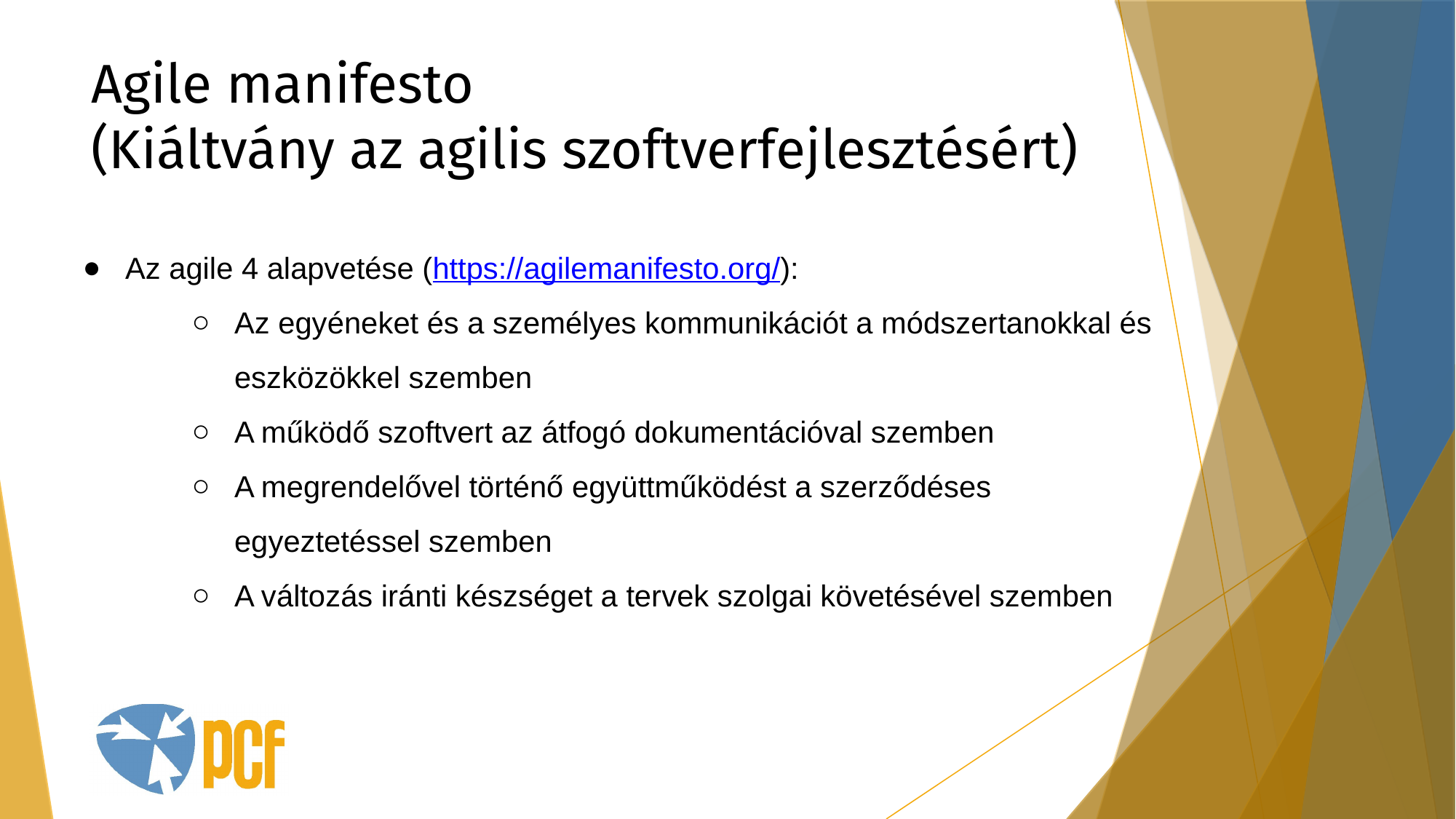

Agile manifesto
(Kiáltvány az agilis szoftverfejlesztésért)
Az agile 4 alapvetése (https://agilemanifesto.org/):
Az egyéneket és a személyes kommunikációt a módszertanokkal és eszközökkel szemben
A működő szoftvert az átfogó dokumentációval szemben
A megrendelővel történő együttműködést a szerződéses egyeztetéssel szemben
A változás iránti készséget a tervek szolgai követésével szemben